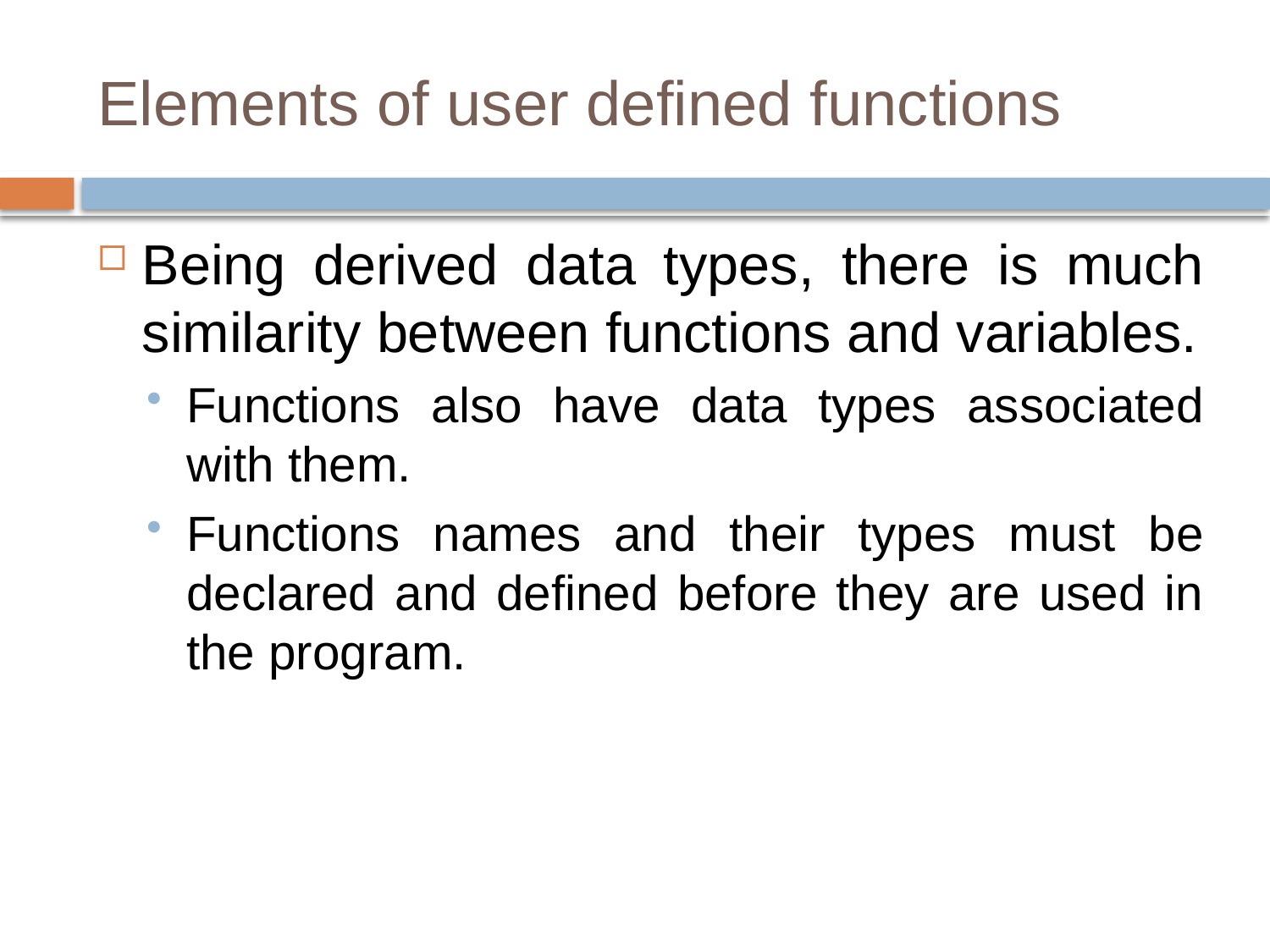

# Elements of user defined functions
Being derived data types, there is much similarity between functions and variables.
Functions also have data types associated with them.
Functions names and their types must be declared and defined before they are used in the program.